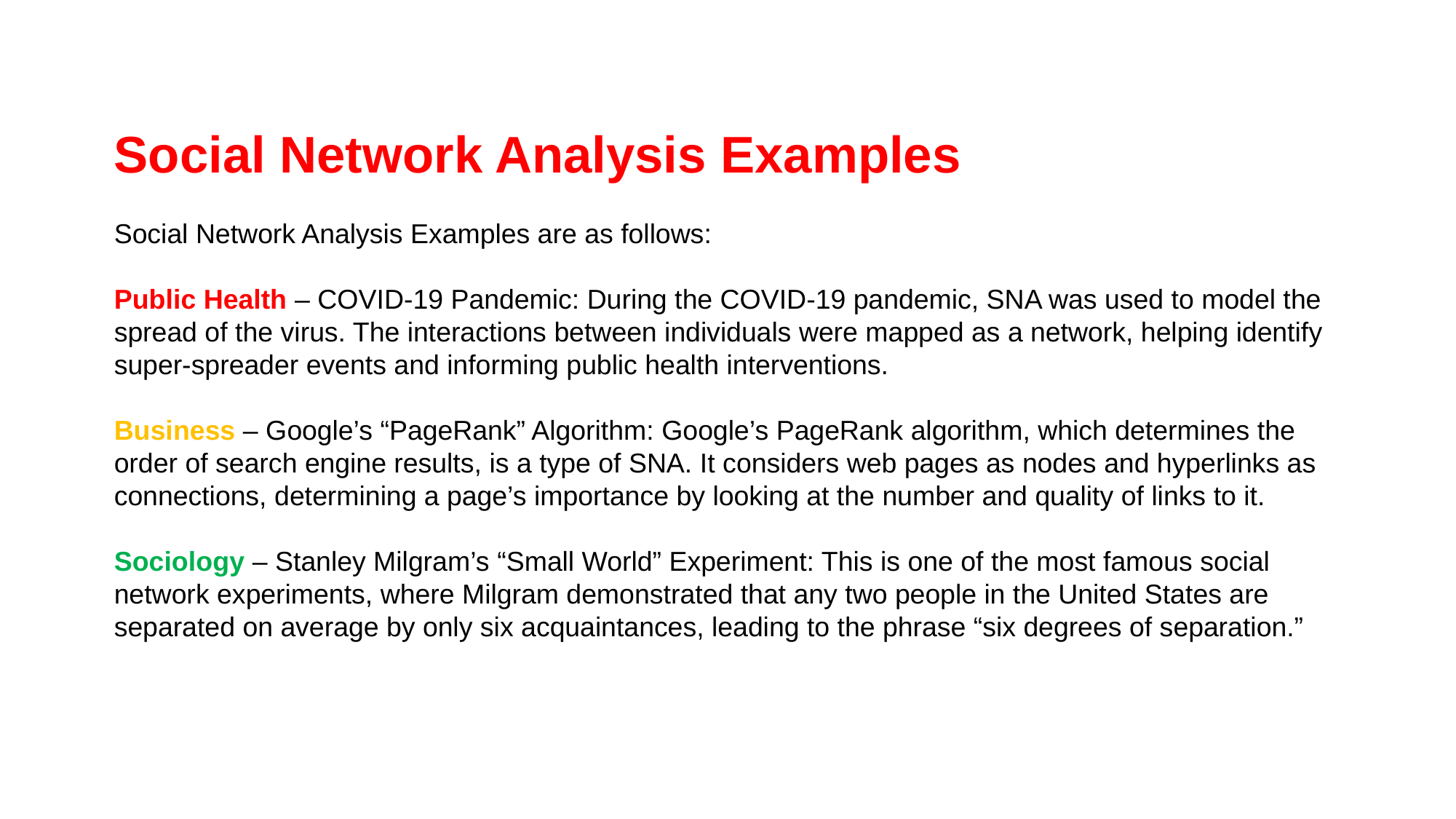

Social Network Analysis Examples

Social Network Analysis Examples are as follows:

Public Health – COVID-19 Pandemic: During the COVID-19 pandemic, SNA was used to model the spread of the virus. The interactions between individuals were mapped as a network, helping identify super-spreader events and informing public health interventions.

Business – Google’s “PageRank” Algorithm: Google’s PageRank algorithm, which determines the order of search engine results, is a type of SNA. It considers web pages as nodes and hyperlinks as connections, determining a page’s importance by looking at the number and quality of links to it.

Sociology – Stanley Milgram’s “Small World” Experiment: This is one of the most famous social network experiments, where Milgram demonstrated that any two people in the United States are separated on average by only six acquaintances, leading to the phrase “six degrees of separation.”